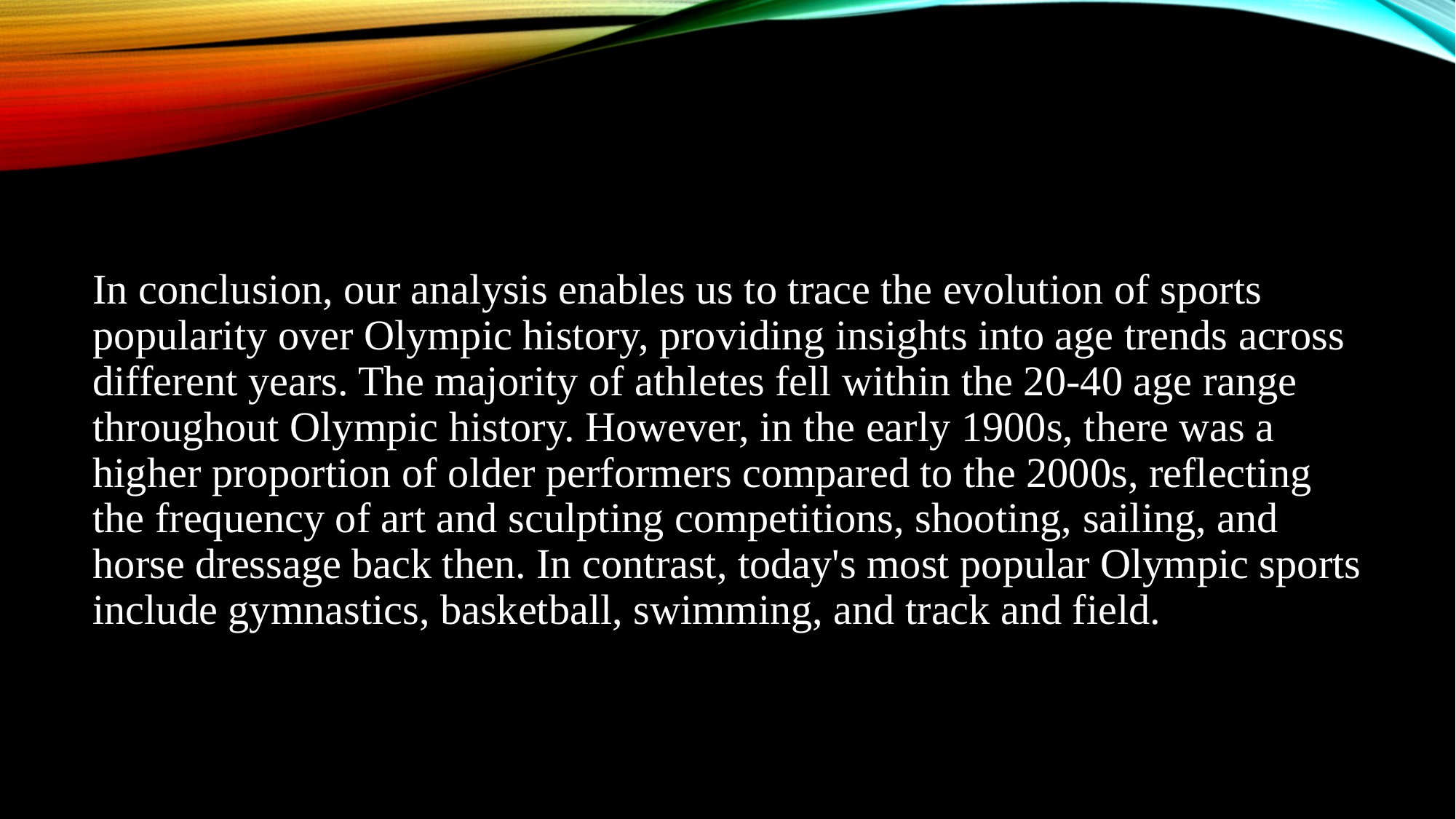

#
In conclusion, our analysis enables us to trace the evolution of sports popularity over Olympic history, providing insights into age trends across different years. The majority of athletes fell within the 20-40 age range throughout Olympic history. However, in the early 1900s, there was a higher proportion of older performers compared to the 2000s, reflecting the frequency of art and sculpting competitions, shooting, sailing, and horse dressage back then. In contrast, today's most popular Olympic sports include gymnastics, basketball, swimming, and track and field.